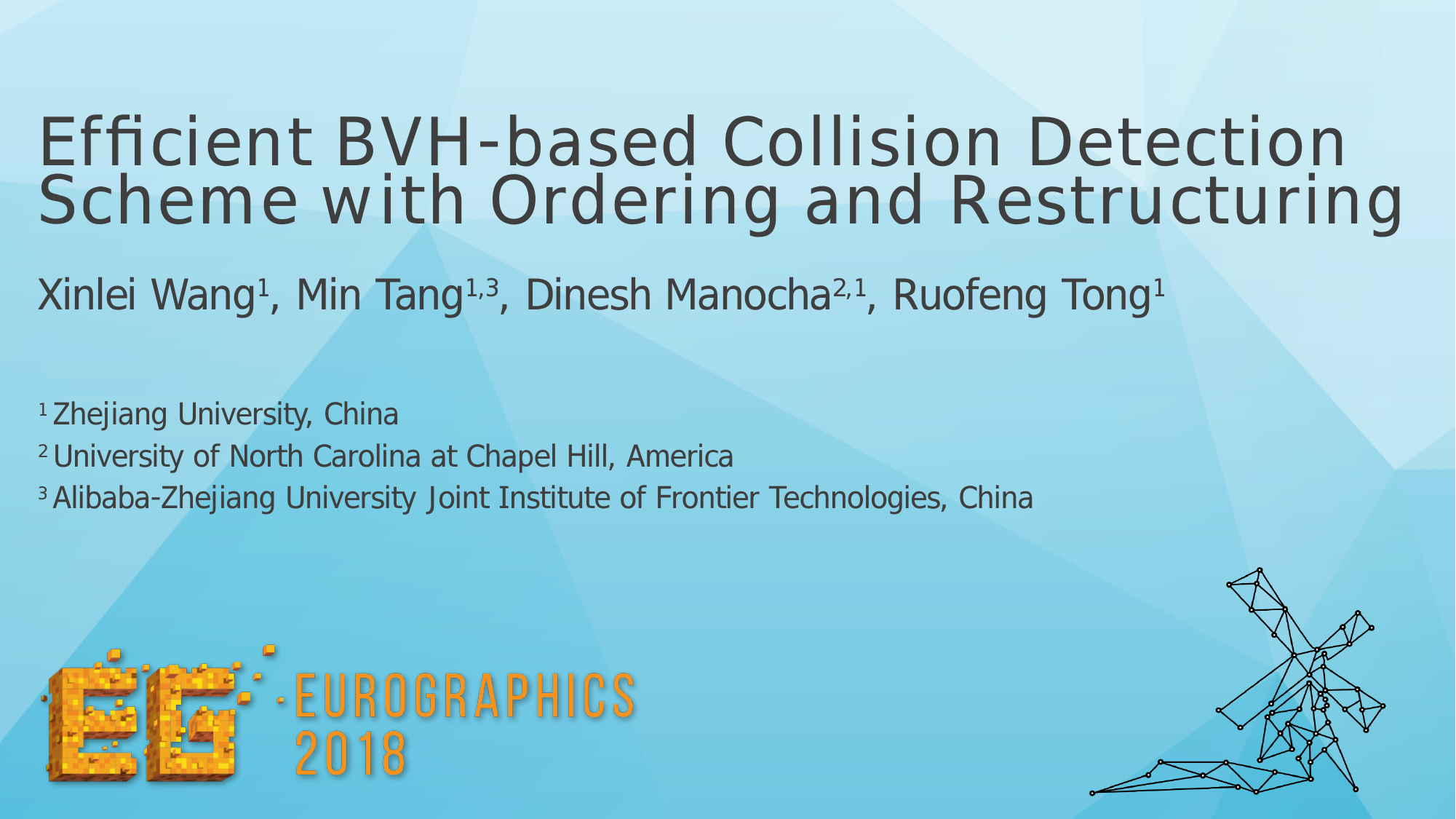

# Efficient BVH-based Collision Detection Scheme with Ordering and Restructuring
Xinlei Wang1, Min Tang1,3, Dinesh Manocha2,1, Ruofeng Tong1
1 Zhejiang University, China
2 University of North Carolina at Chapel Hill, America
3 Alibaba-Zhejiang University Joint Institute of Frontier Technologies, China